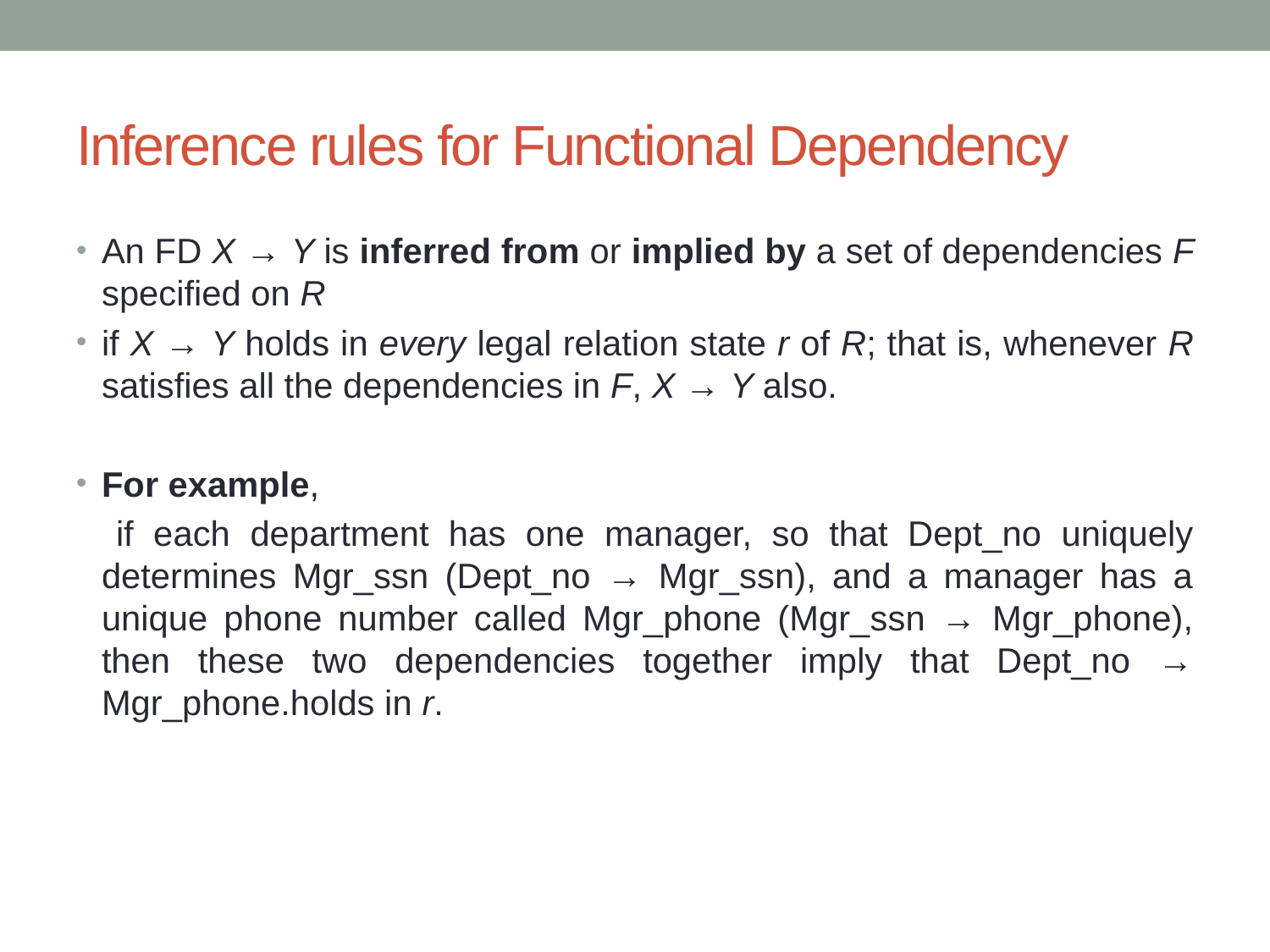

# Inference rules for Functional Dependency
An FD X → Y is inferred from or implied by a set of dependencies F specified on R
if X → Y holds in every legal relation state r of R; that is, whenever R satisfies all the dependencies in F, X → Y also.

For example,
  if each department has one manager, so that Dept_no uniquely determines Mgr_ssn (Dept_no → Mgr_ssn), and a manager has a unique phone number called Mgr_phone (Mgr_ssn → Mgr_phone), then these two dependencies together imply that Dept_no → Mgr_phone.holds in r.